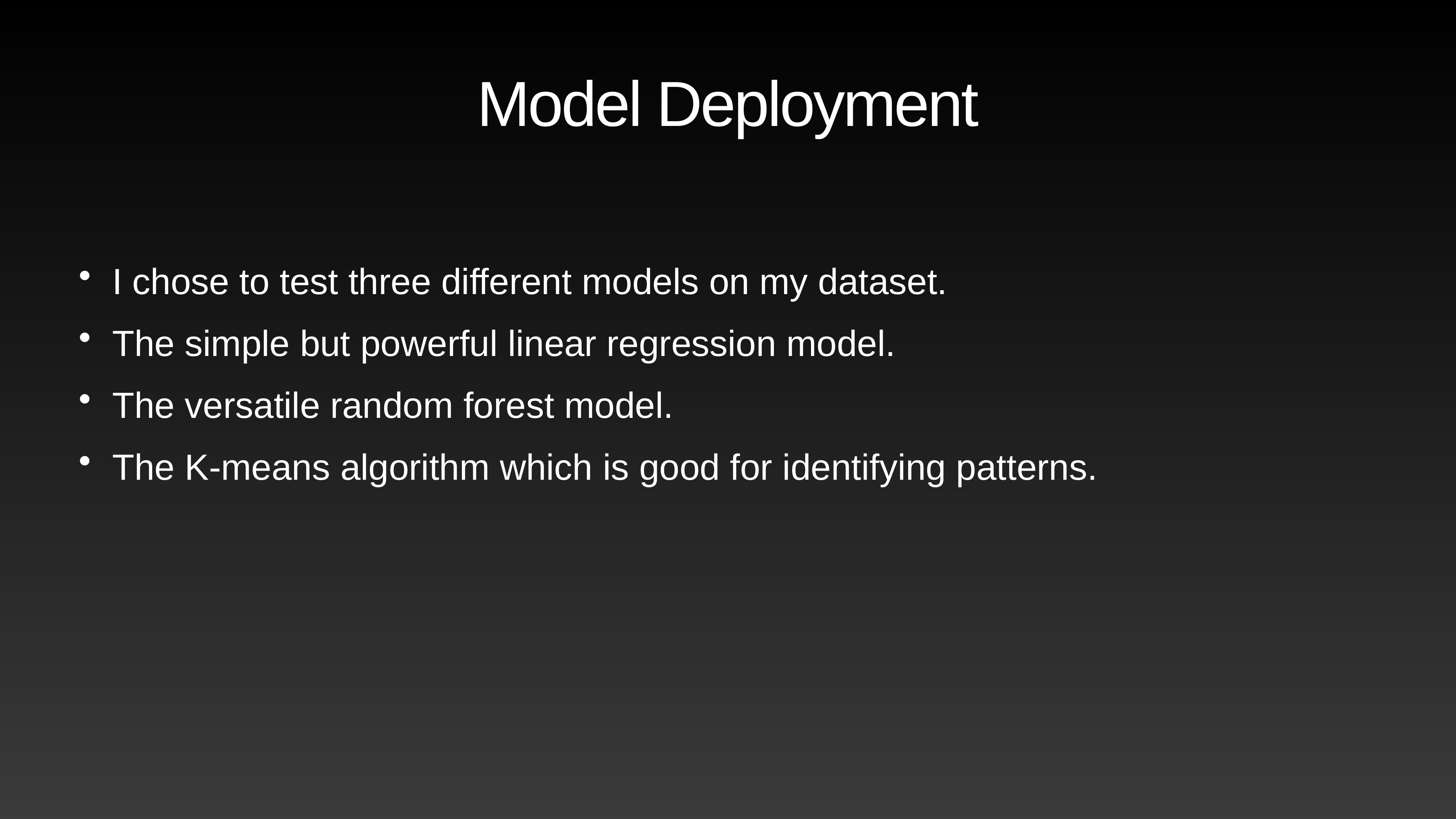

# Model Deployment

I chose to test three different models on my dataset.
The simple but powerful linear regression model.
The versatile random forest model.
The K-means algorithm which is good for identifying patterns.